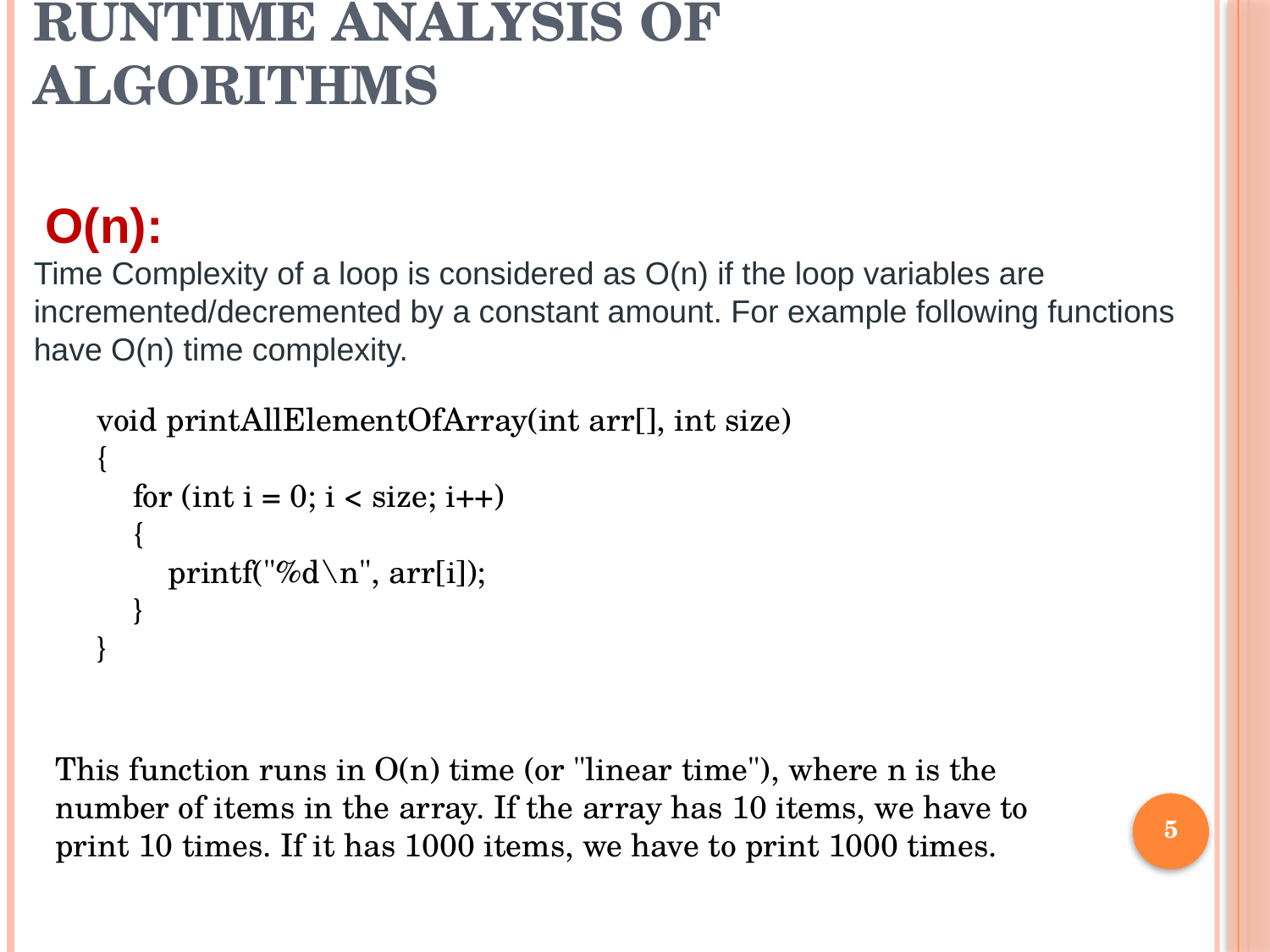

# Runtime Analysis of Algorithms

 O(n):
Time Complexity of a loop is considered as O(n) if the loop variables are incremented/decremented by a constant amount. For example following functions have O(n) time complexity.

void printAllElementOfArray(int arr[], int size)
{
    for (int i = 0; i < size; i++)
    {
        printf("%d\n", arr[i]);
    }
}

This function runs in O(n) time (or "linear time"), where n is the number of items in the array. If the array has 10 items, we have to print 10 times. If it has 1000 items, we have to print 1000 times.
5